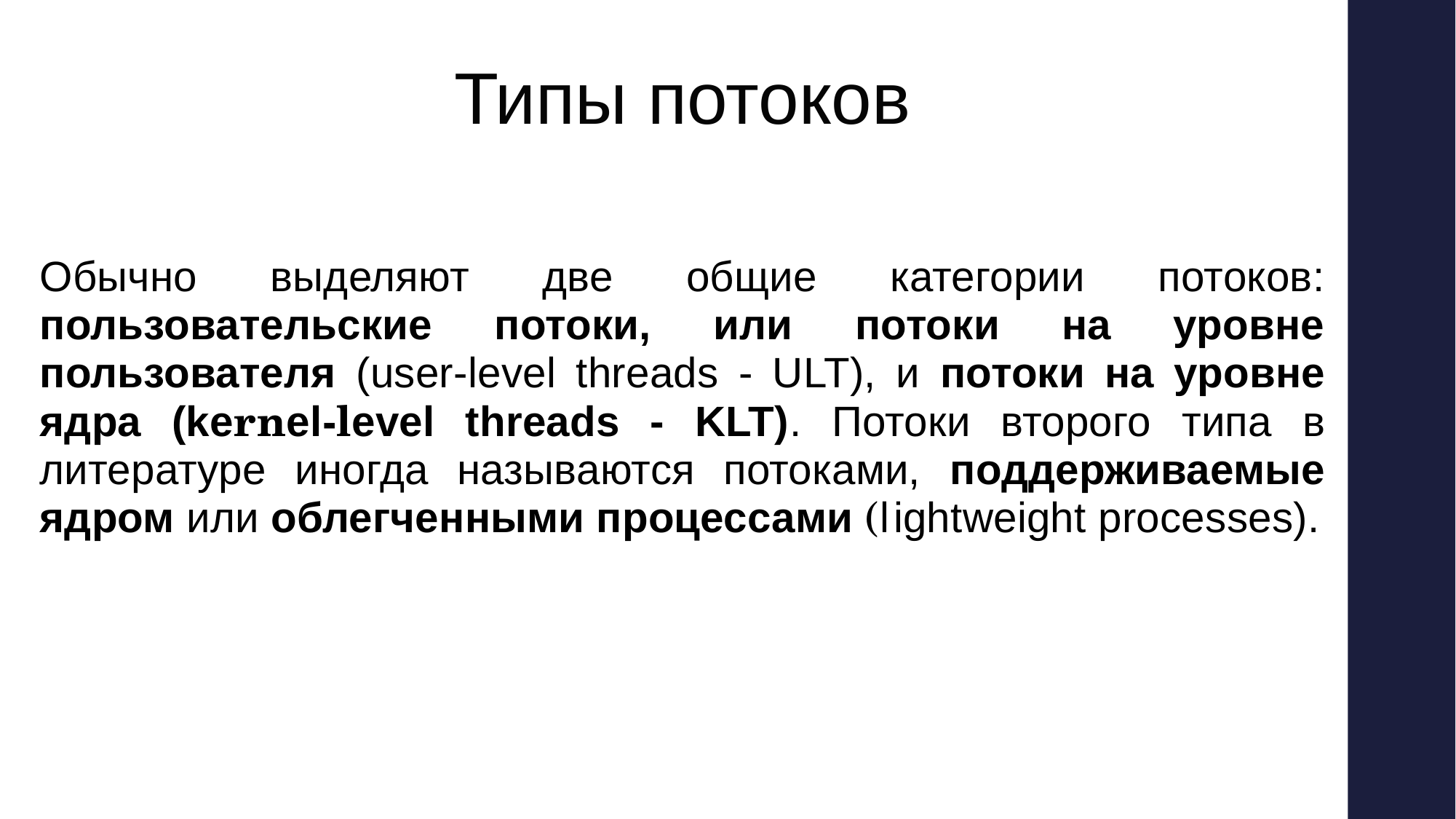

Типы потоков
Обычно выделяют две общие категории потоков: пользовательские потоки, или потоки на уровне пользователя (user-level threads - ULT), и потоки на уровне ядра (kernel-level threads - KLT). Потоки второго типа в литературе иногда называются потоками, поддерживаемые ядром или облегченными процессами (lightweight processes).